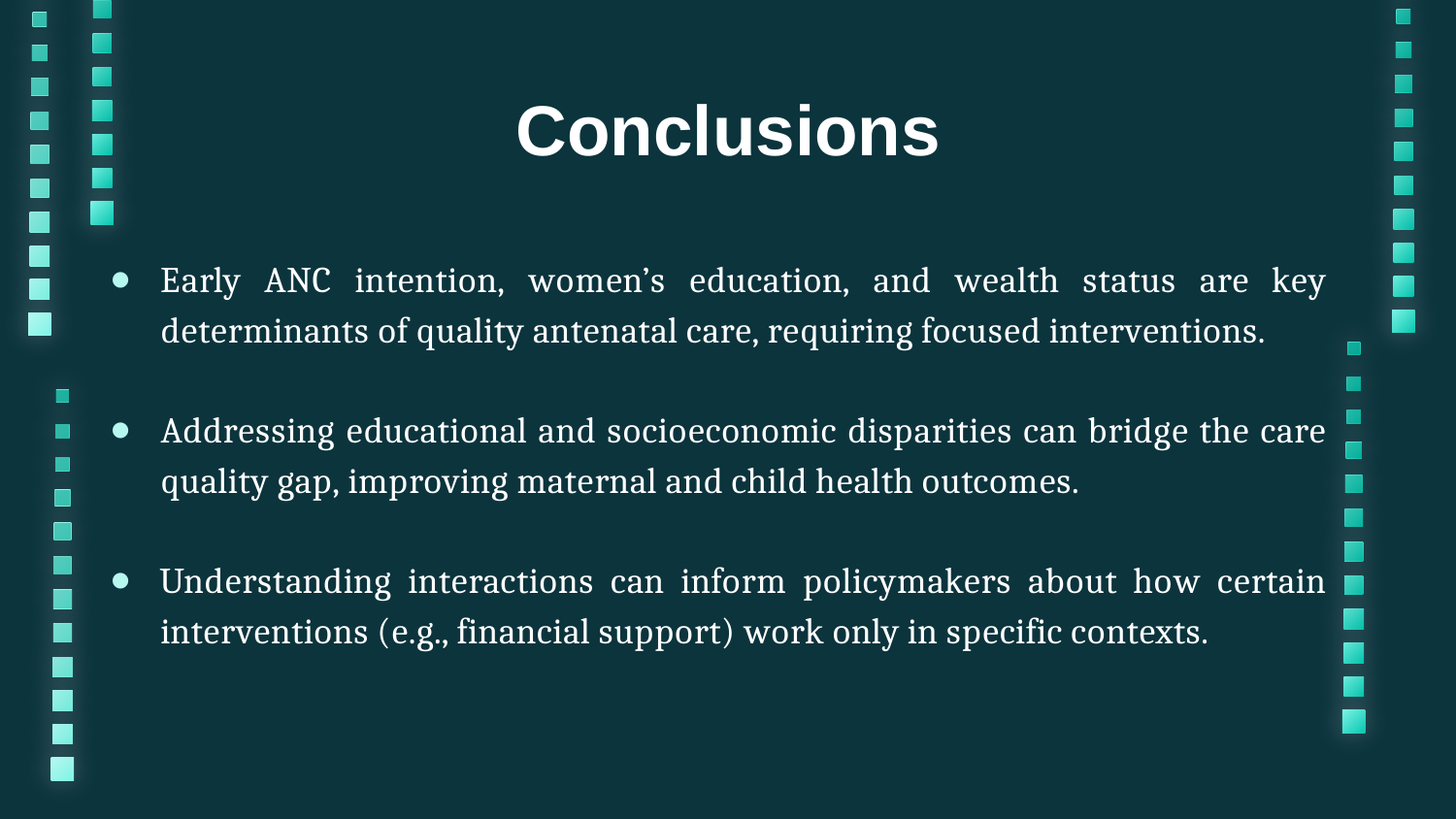

# Conclusions
Early ANC intention, women’s education, and wealth status are key determinants of quality antenatal care, requiring focused interventions.

Addressing educational and socioeconomic disparities can bridge the care quality gap, improving maternal and child health outcomes.

Understanding interactions can inform policymakers about how certain interventions (e.g., financial support) work only in specific contexts.